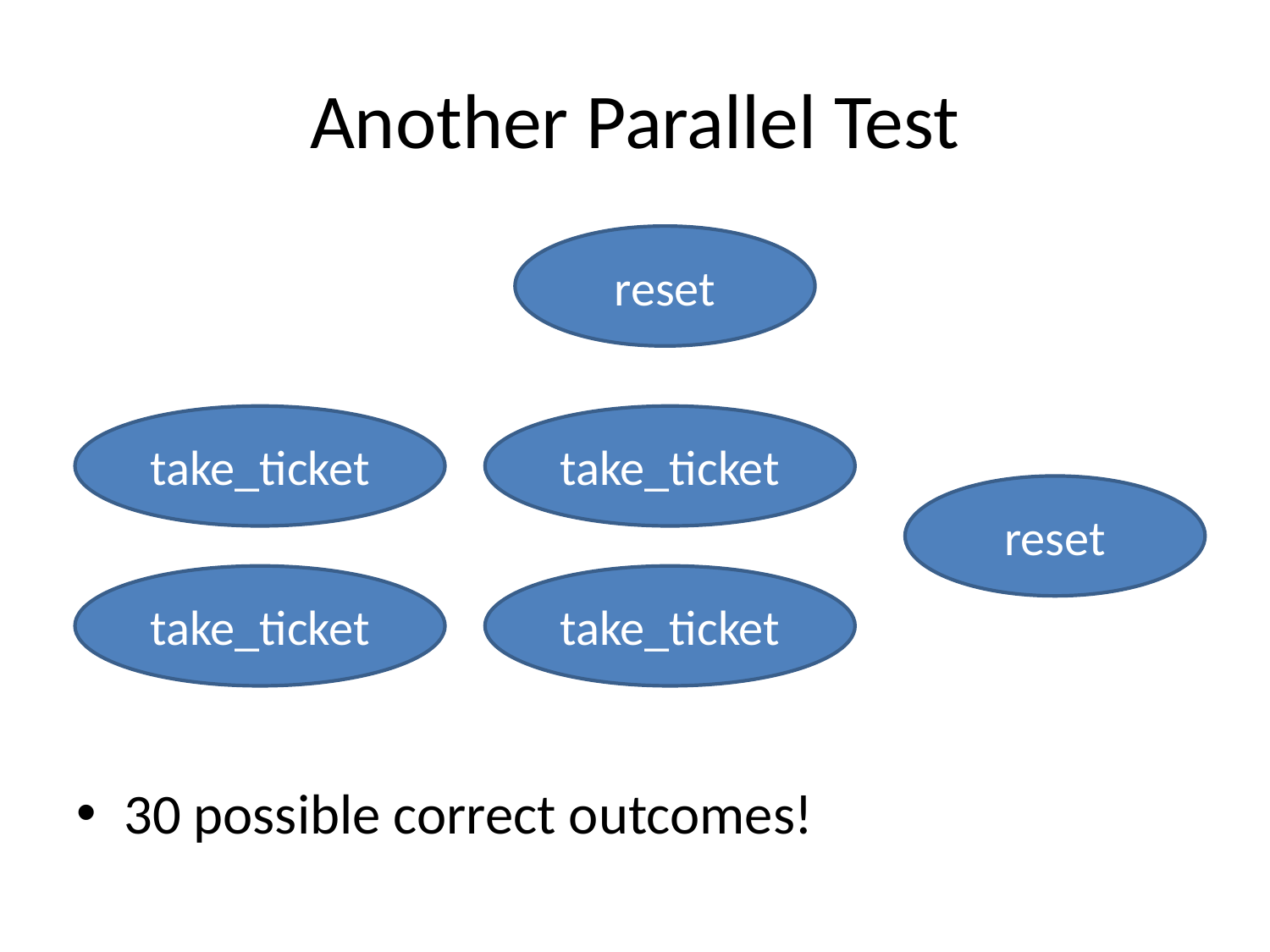

# Another Parallel Test
reset
take_ticket
take_ticket
reset
take_ticket
take_ticket
30 possible correct outcomes!